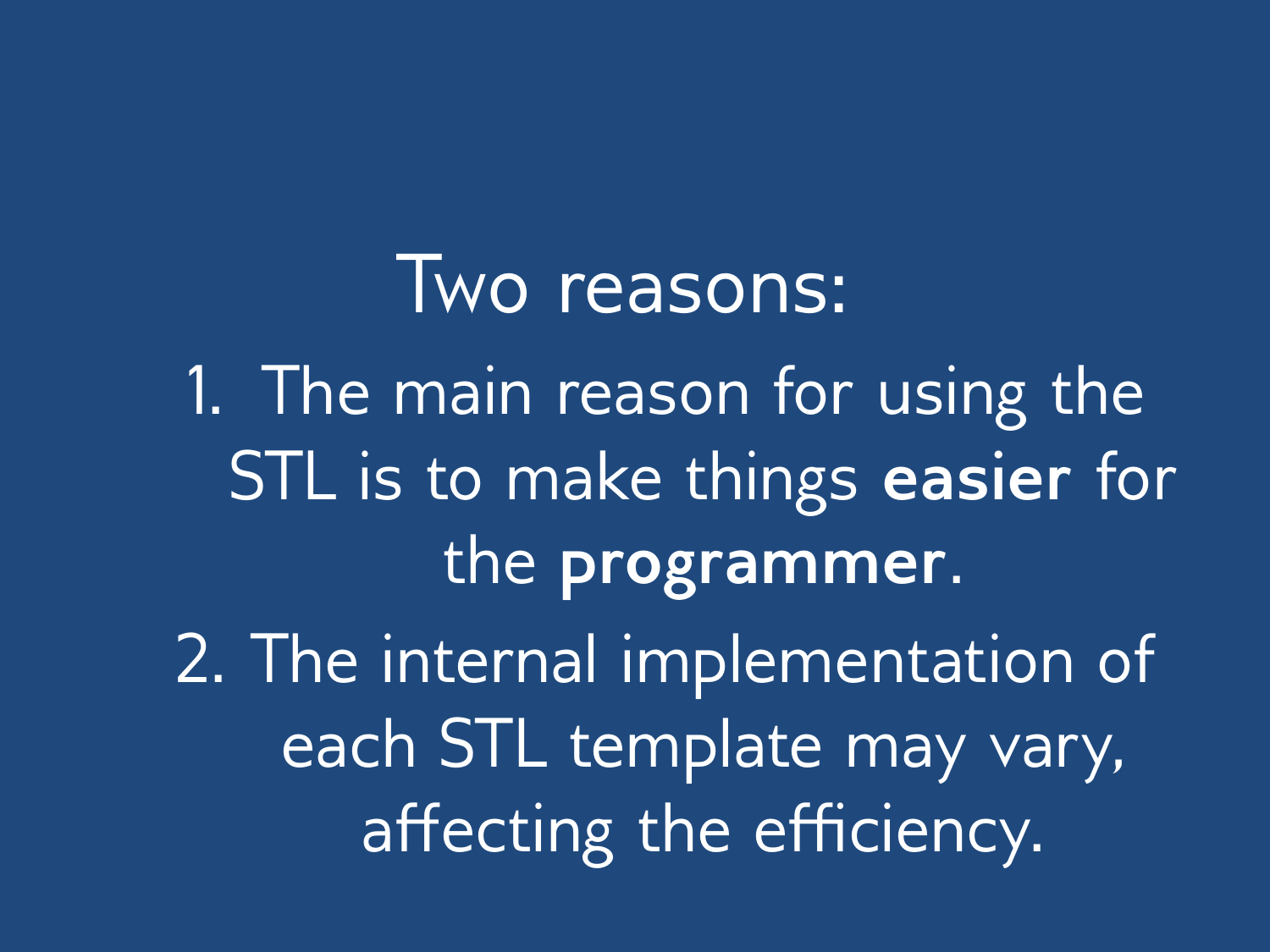

#
Two reasons:
The main reason for using the STL is to make things easier for the programmer.
The internal implementation of each STL template may vary, affecting the efficiency.